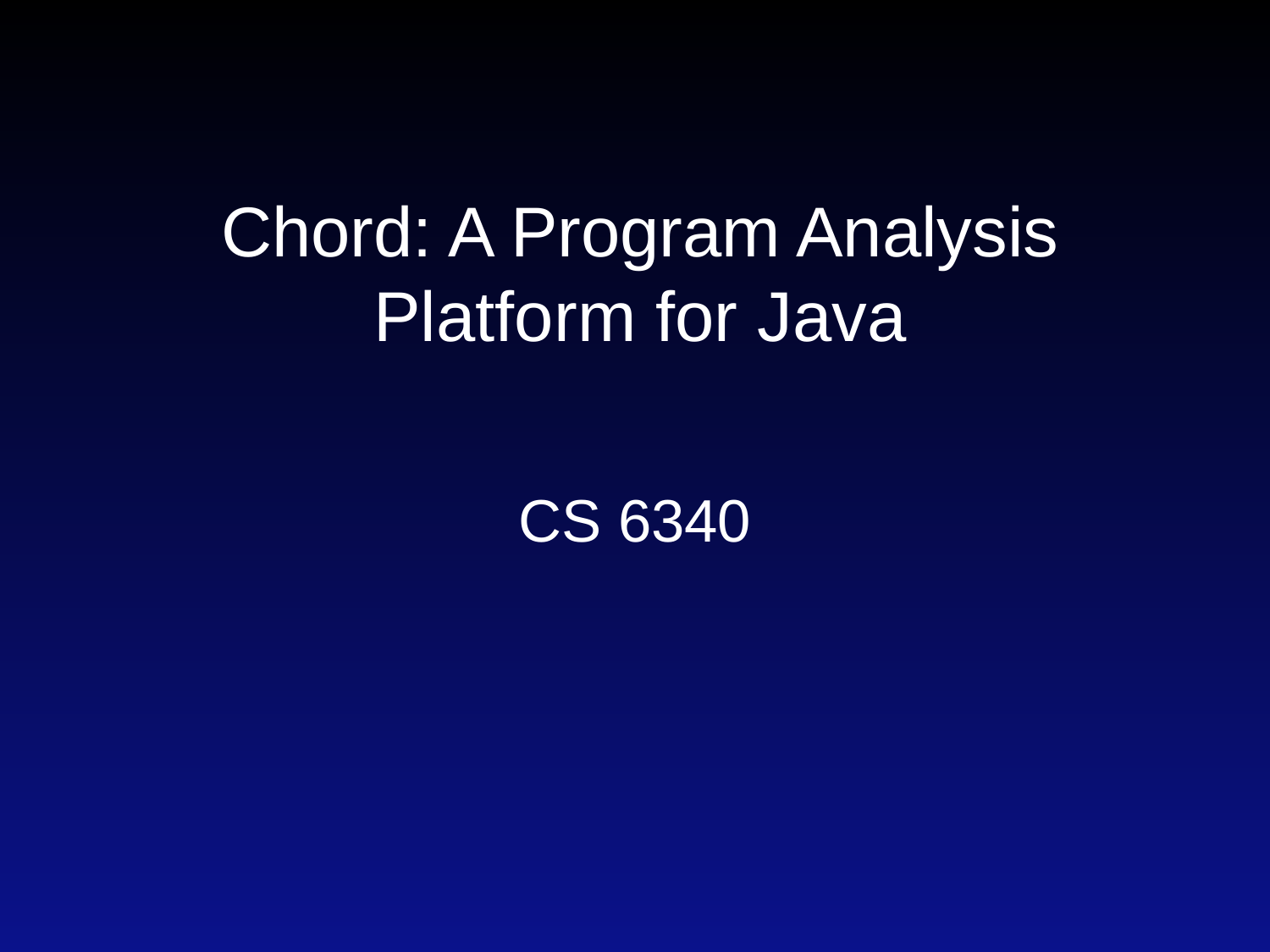

# Chord: A Program Analysis Platform for Java
CS 6340